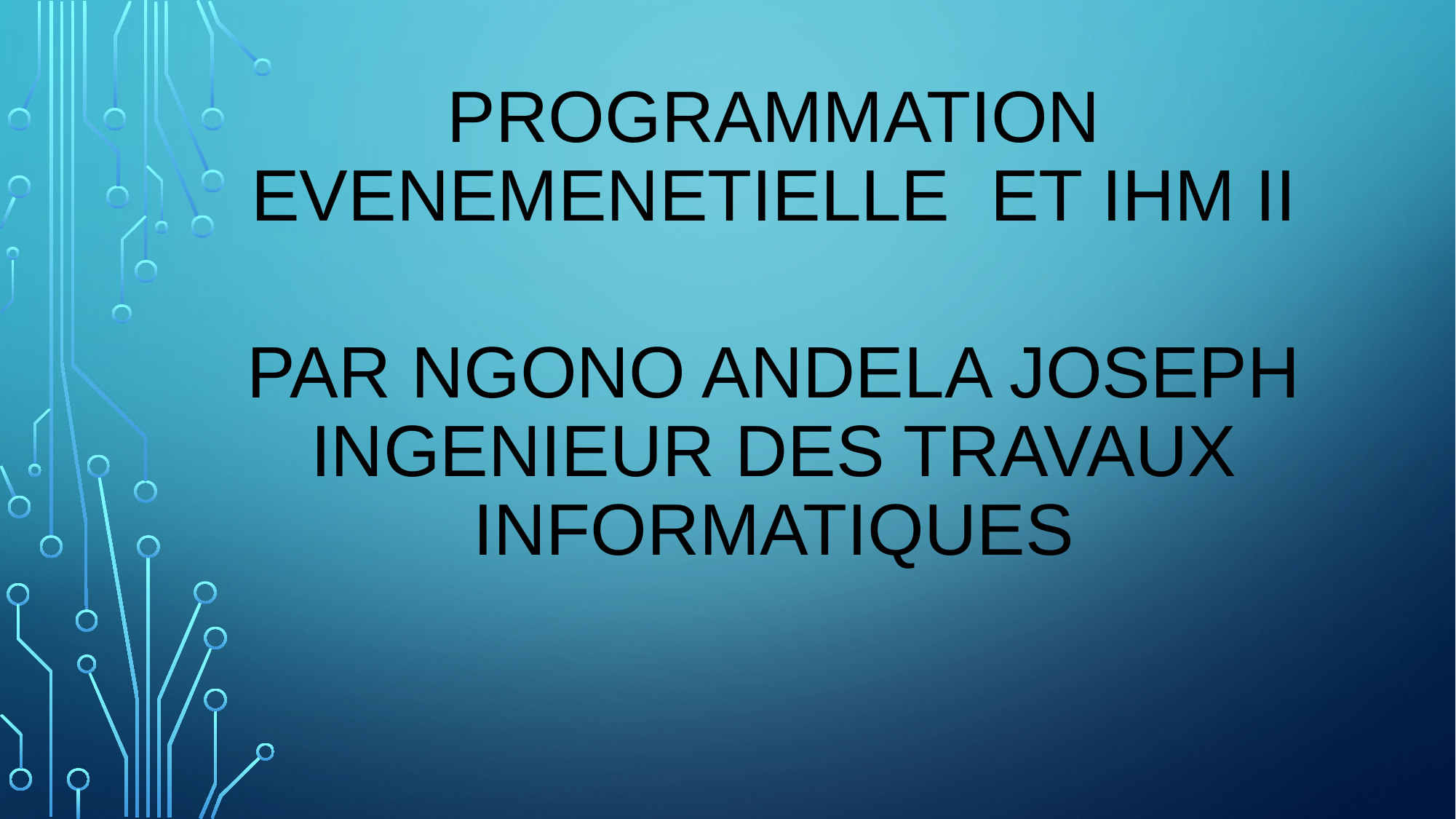

# PROGRAMMATION EVENEMENETIELLE  ET IHM ii
PAR NGONO ANDELA JOSEPH INGENIEUR DES TRAVAUX INFORMATIQUES